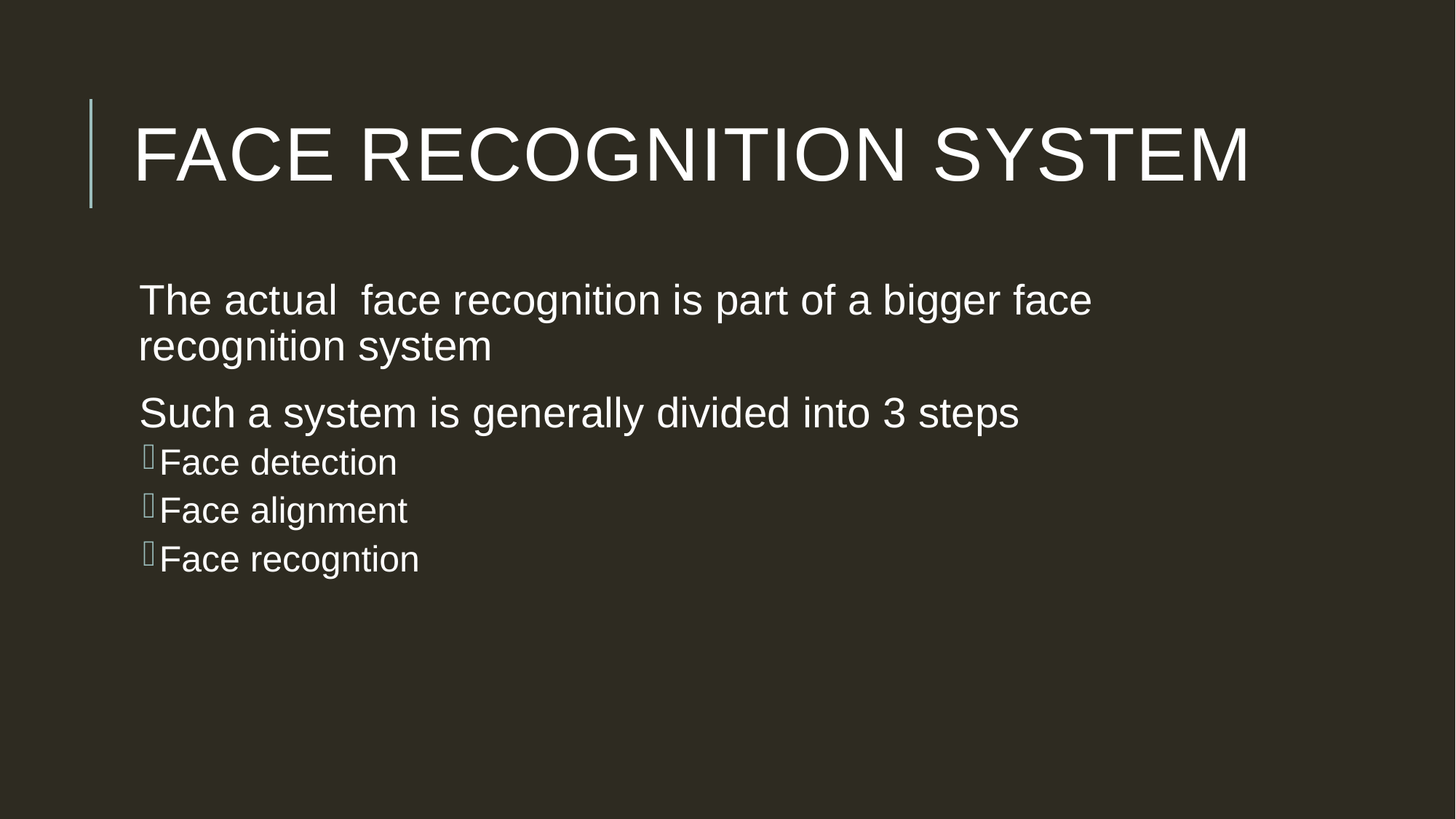

# face recognition SYSTEM
The actual  face recognition is part of a bigger face recognition system
Such a system is generally divided into 3 steps
Face detection
Face alignment
Face recogntion